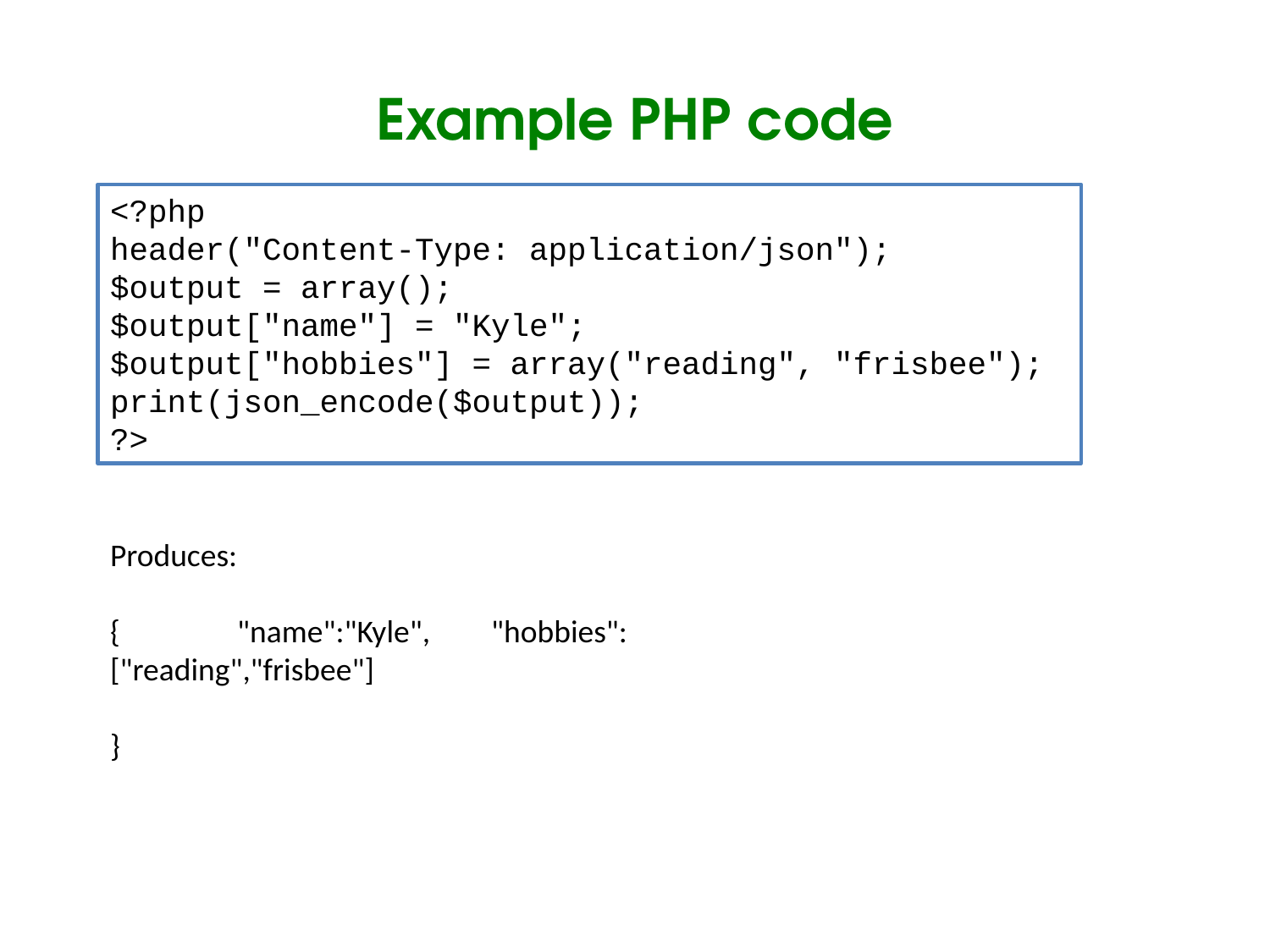

# Example PHP code
<?php
header("Content-Type: application/json");
$output = array();
$output["name"] = "Kyle";
$output["hobbies"] = array("reading", "frisbee"); print(json_encode($output));
?>

Produces:

{ 	"name":"Kyle", 	"hobbies":["reading","frisbee"]

}